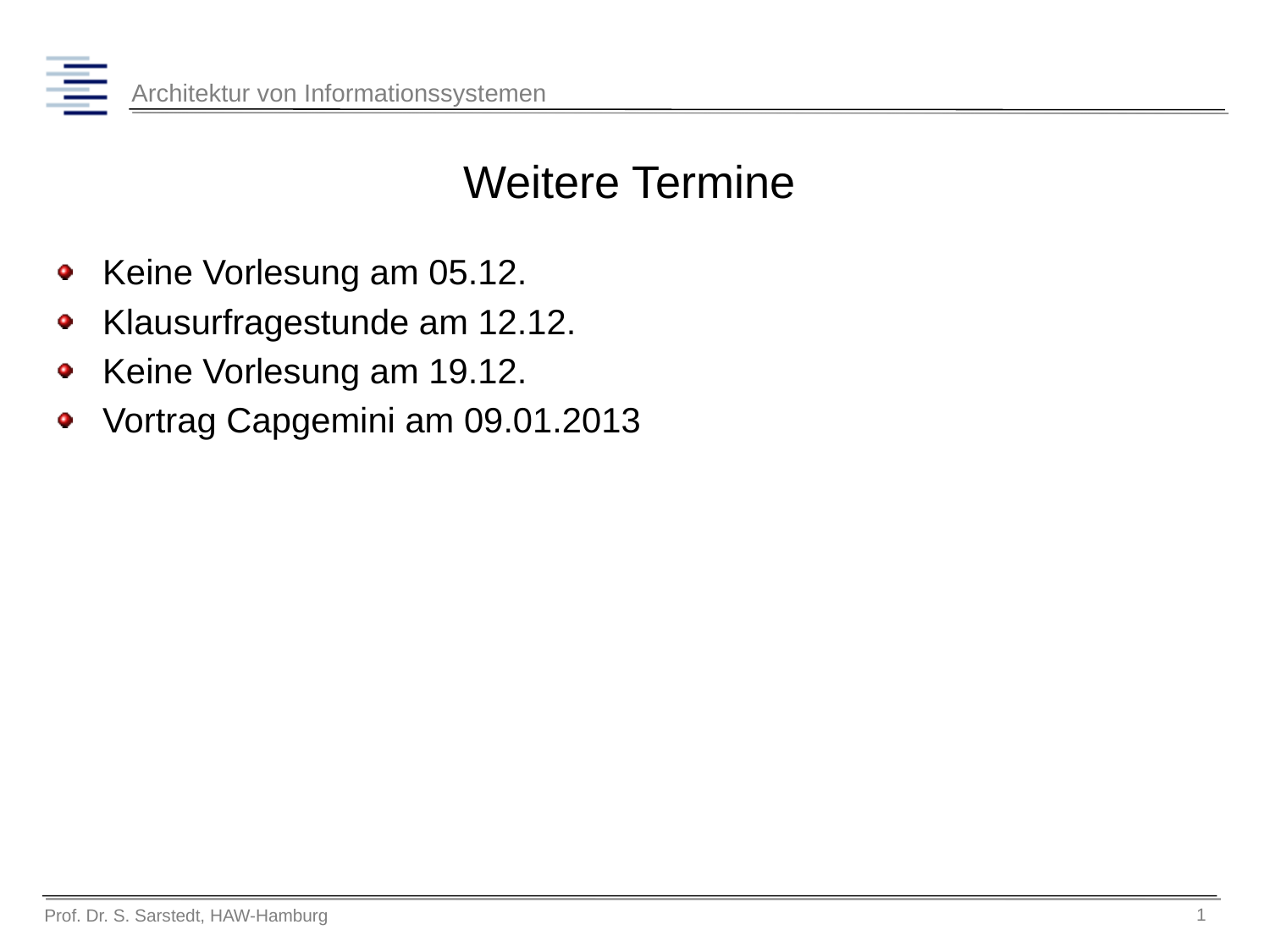

# Weitere Termine
Keine Vorlesung am 05.12.
Klausurfragestunde am 12.12.
Keine Vorlesung am 19.12.
Vortrag Capgemini am 09.01.2013